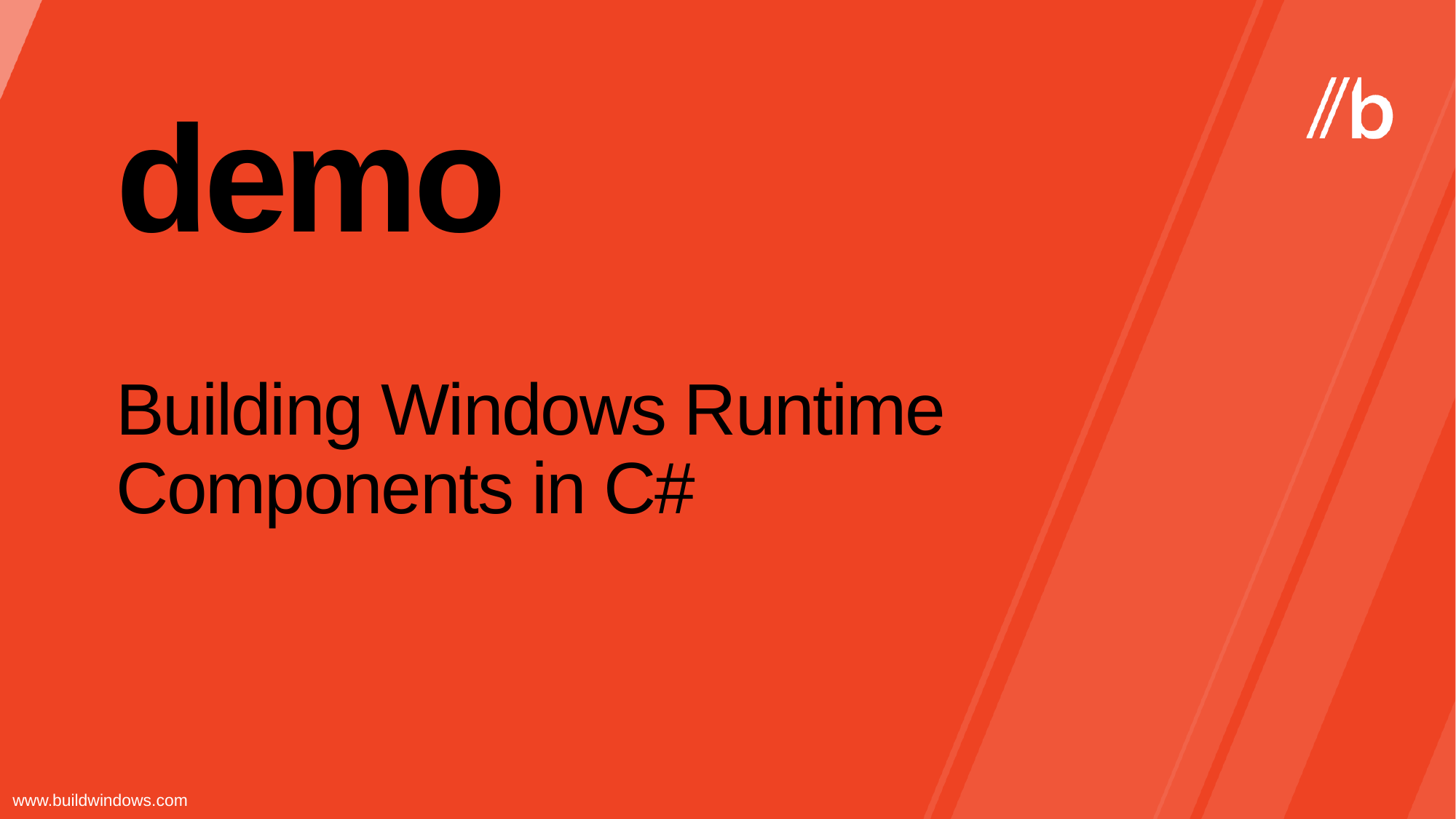

demo
# Building Windows Runtime Components in C#